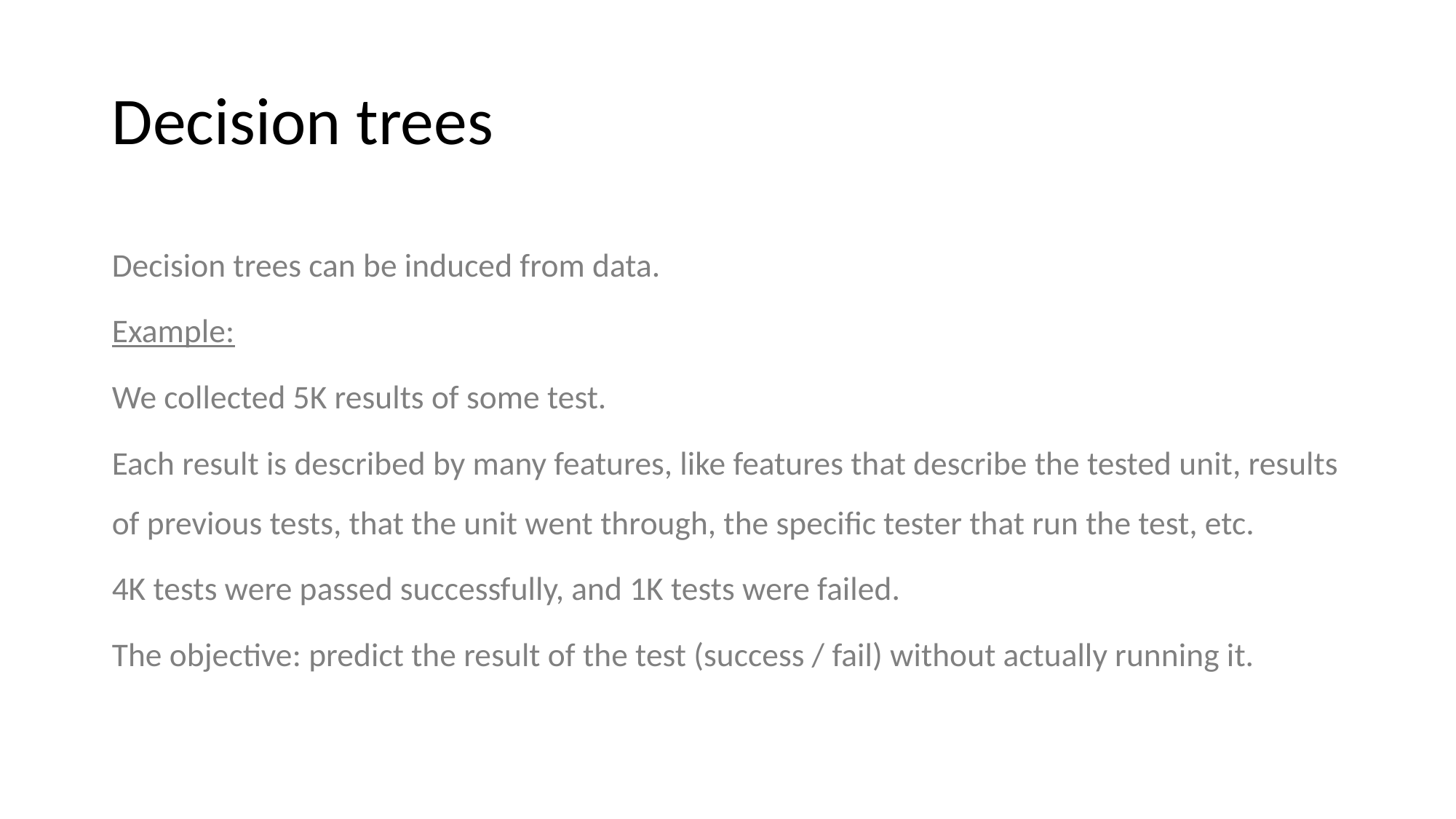

# Decision trees
Decision trees can be induced from data.
Example:
We collected 5K results of some test.
Each result is described by many features, like features that describe the tested unit, results of previous tests, that the unit went through, the specific tester that run the test, etc.
4K tests were passed successfully, and 1K tests were failed.
The objective: predict the result of the test (success / fail) without actually running it.